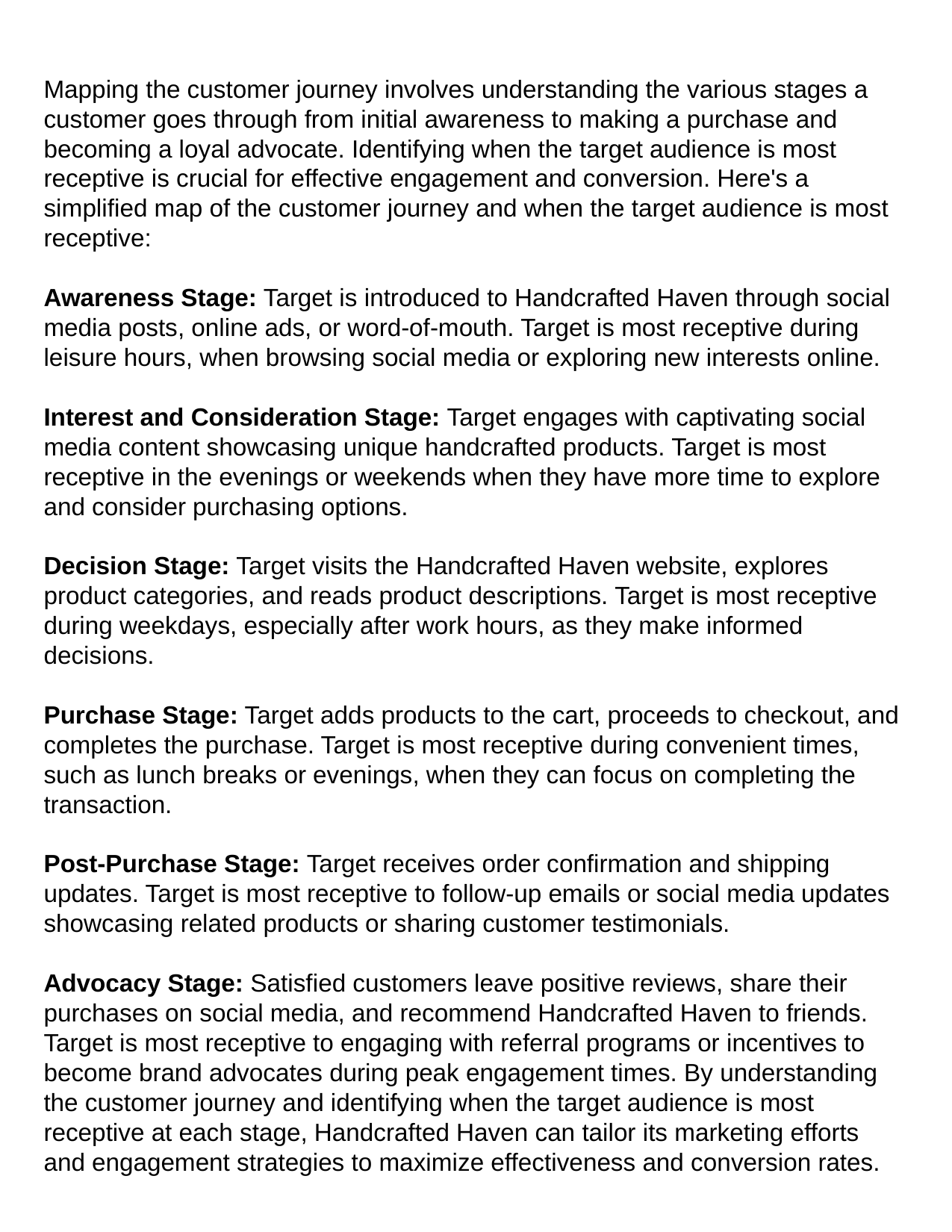

# Mapping the customer journey involves understanding the various stages a customer goes through from initial awareness to making a purchase and becoming a loyal advocate. Identifying when the target audience is most receptive is crucial for effective engagement and conversion. Here's a simplified map of the customer journey and when the target audience is most receptive: Awareness Stage: Target is introduced to Handcrafted Haven through social media posts, online ads, or word-of-mouth. Target is most receptive during leisure hours, when browsing social media or exploring new interests online. Interest and Consideration Stage: Target engages with captivating social media content showcasing unique handcrafted products. Target is most receptive in the evenings or weekends when they have more time to explore and consider purchasing options. Decision Stage: Target visits the Handcrafted Haven website, explores product categories, and reads product descriptions. Target is most receptive during weekdays, especially after work hours, as they make informed decisions. Purchase Stage: Target adds products to the cart, proceeds to checkout, and completes the purchase. Target is most receptive during convenient times, such as lunch breaks or evenings, when they can focus on completing the transaction. Post-Purchase Stage: Target receives order confirmation and shipping updates. Target is most receptive to follow-up emails or social media updates showcasing related products or sharing customer testimonials. Advocacy Stage: Satisfied customers leave positive reviews, share their purchases on social media, and recommend Handcrafted Haven to friends. Target is most receptive to engaging with referral programs or incentives to become brand advocates during peak engagement times. By understanding the customer journey and identifying when the target audience is most receptive at each stage, Handcrafted Haven can tailor its marketing efforts and engagement strategies to maximize effectiveness and conversion rates.